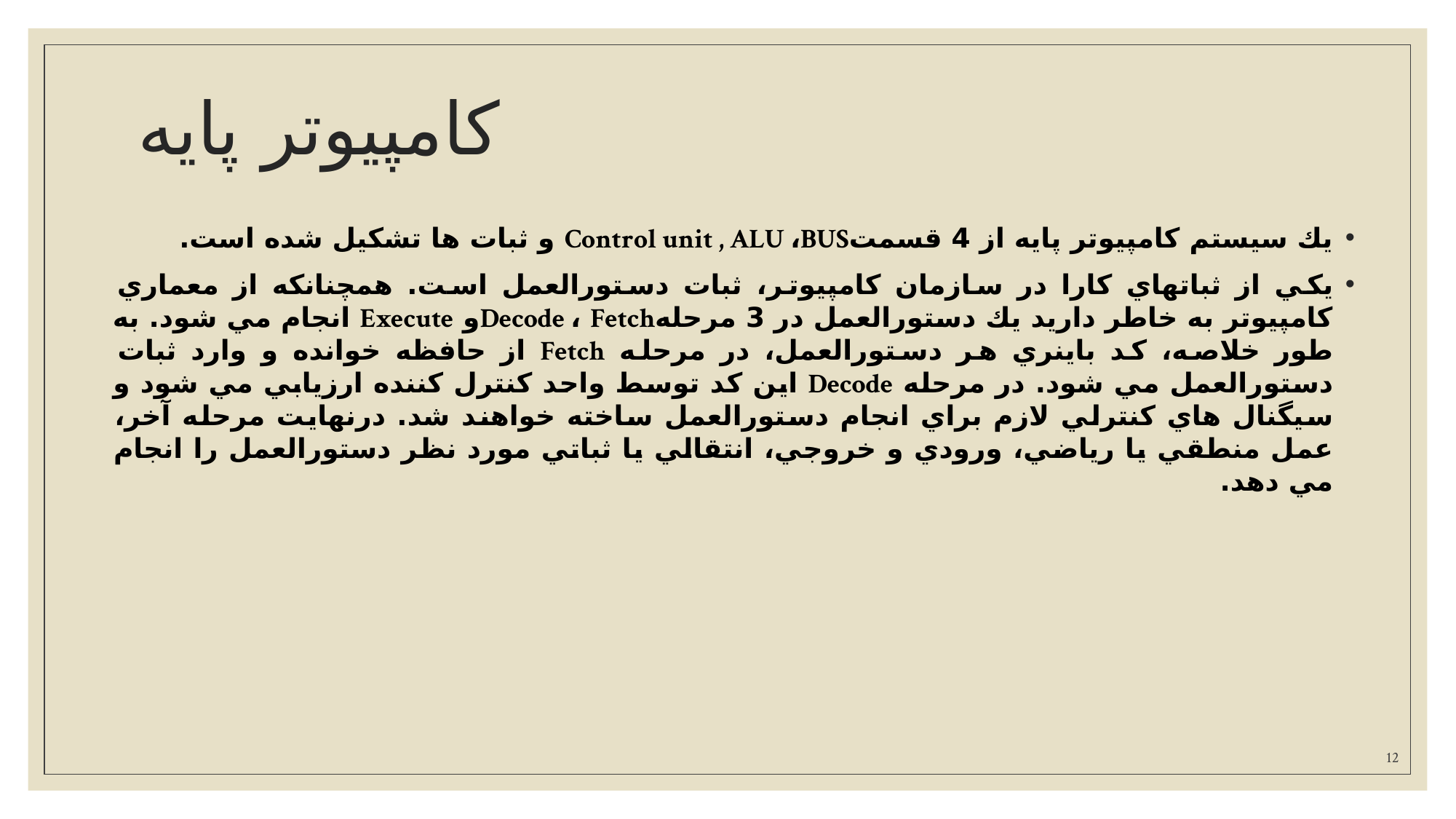

# کامپیوتر پایه
يك سيستم كامپيوتر پايه از 4 قسمتControl unit , ALU ،BUS و ثبات ها تشكيل شده است.
يكي از ثباتهاي كارا در سازمان كامپيوتر، ثبات دستورالعمل است. همچنانكه از معماري كامپيوتر به خاطر داريد يك دستورالعمل در 3 مرحلهDecode ، Fetchو Execute انجام مي شود. به طور خلاصه، كد باينري هر دستورالعمل، در مرحله Fetch از حافظه خوانده و وارد ثبات دستورالعمل مي شود. در مرحله Decode اين كد توسط واحد كنترل كننده ارزيابي مي شود و سيگنال هاي كنترلي لازم براي انجام دستورالعمل ساخته خواهند شد. درنهايت مرحله آخر، عمل منطقي يا رياضي، ورودي و خروجي، انتقالي يا ثباتي مورد نظر دستورالعمل را انجام مي دهد.
12